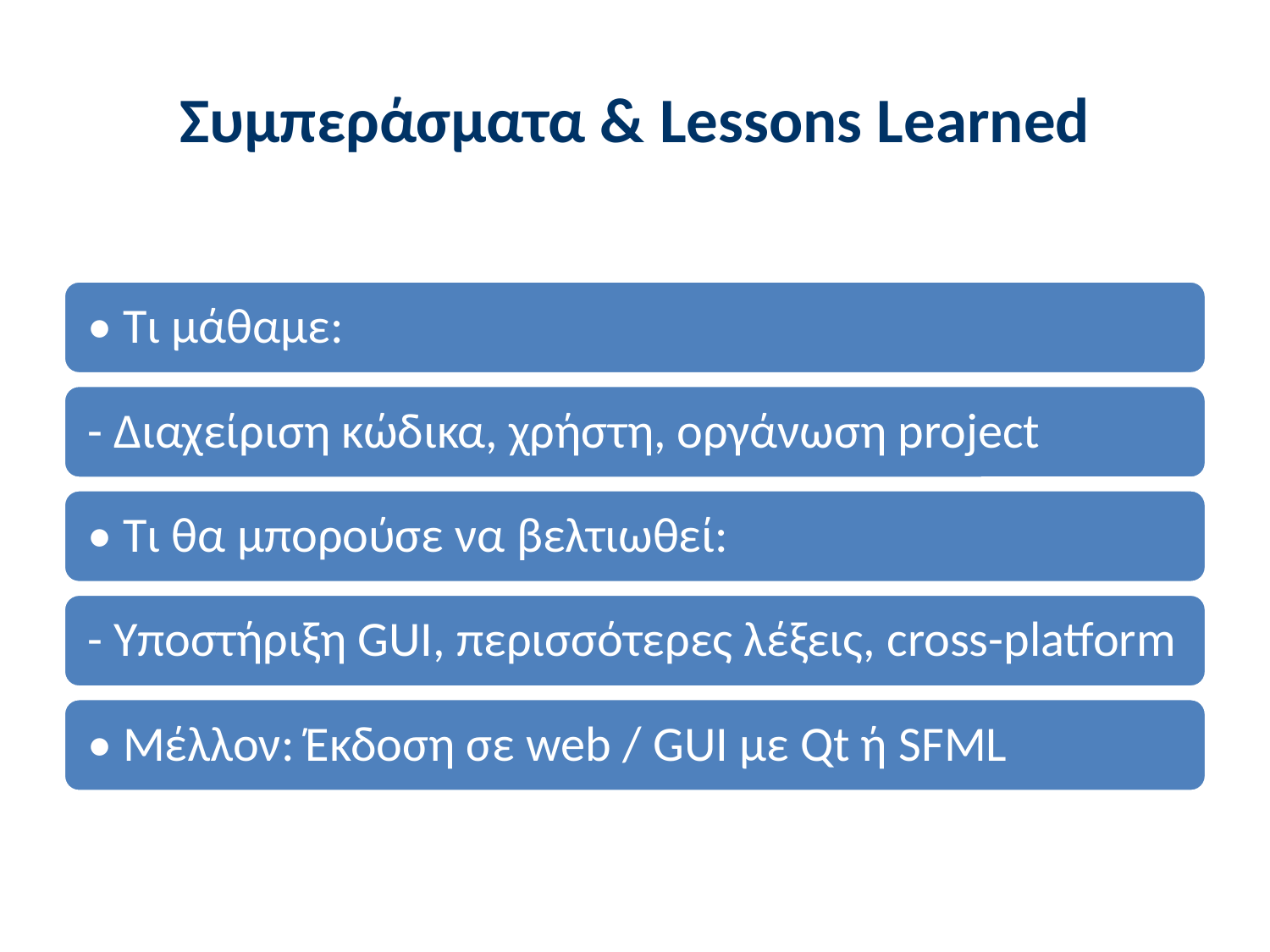

# Συμπεράσματα & Lessons Learned
• Τι μάθαμε:
- Διαχείριση κώδικα, χρήστη, οργάνωση project
• Τι θα μπορούσε να βελτιωθεί:
- Υποστήριξη GUI, περισσότερες λέξεις, cross-platform
• Μέλλον: Έκδοση σε web / GUI με Qt ή SFML